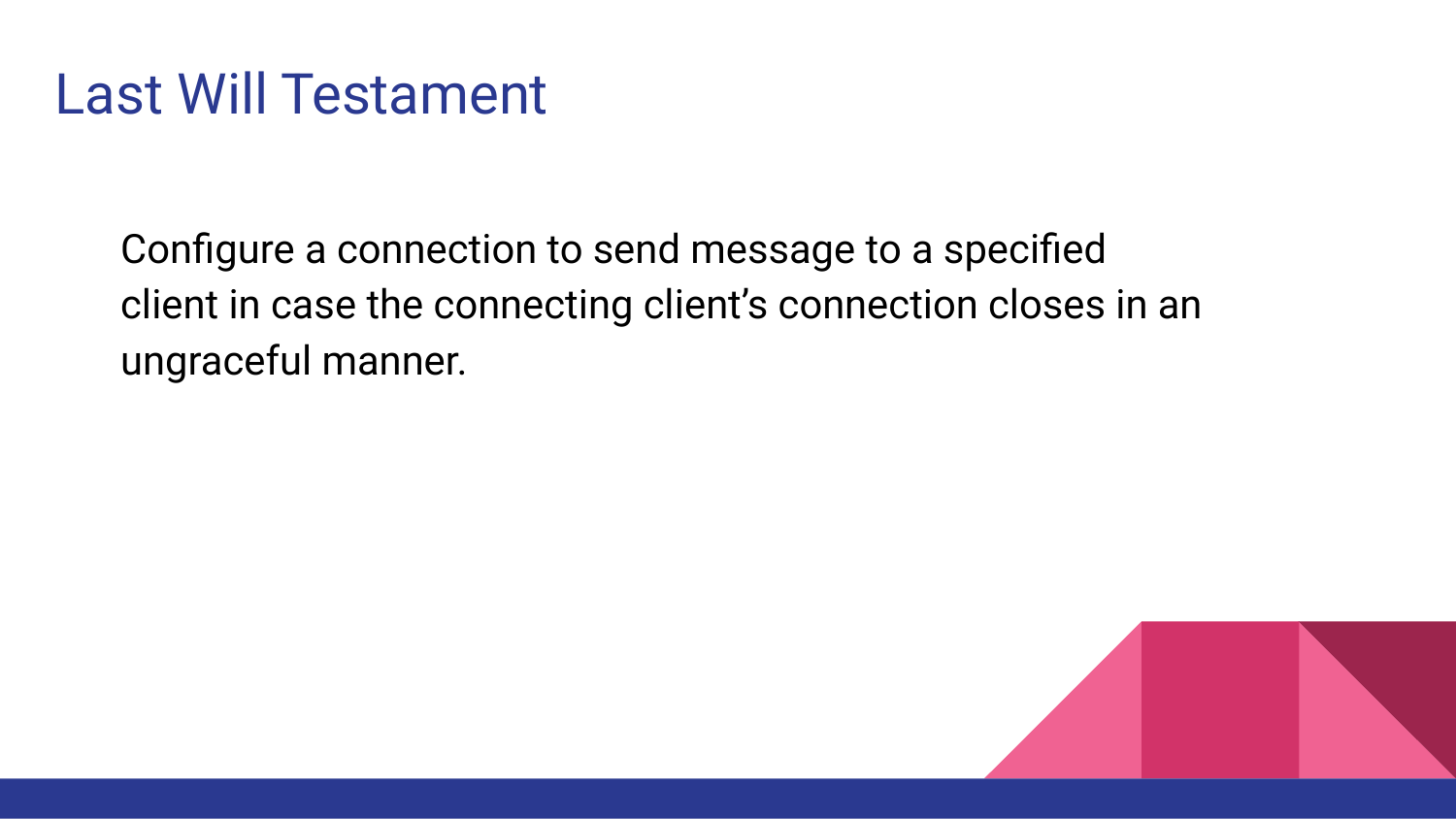

# Last Will Testament
Configure a connection to send message to a specified client in case the connecting client’s connection closes in an ungraceful manner.